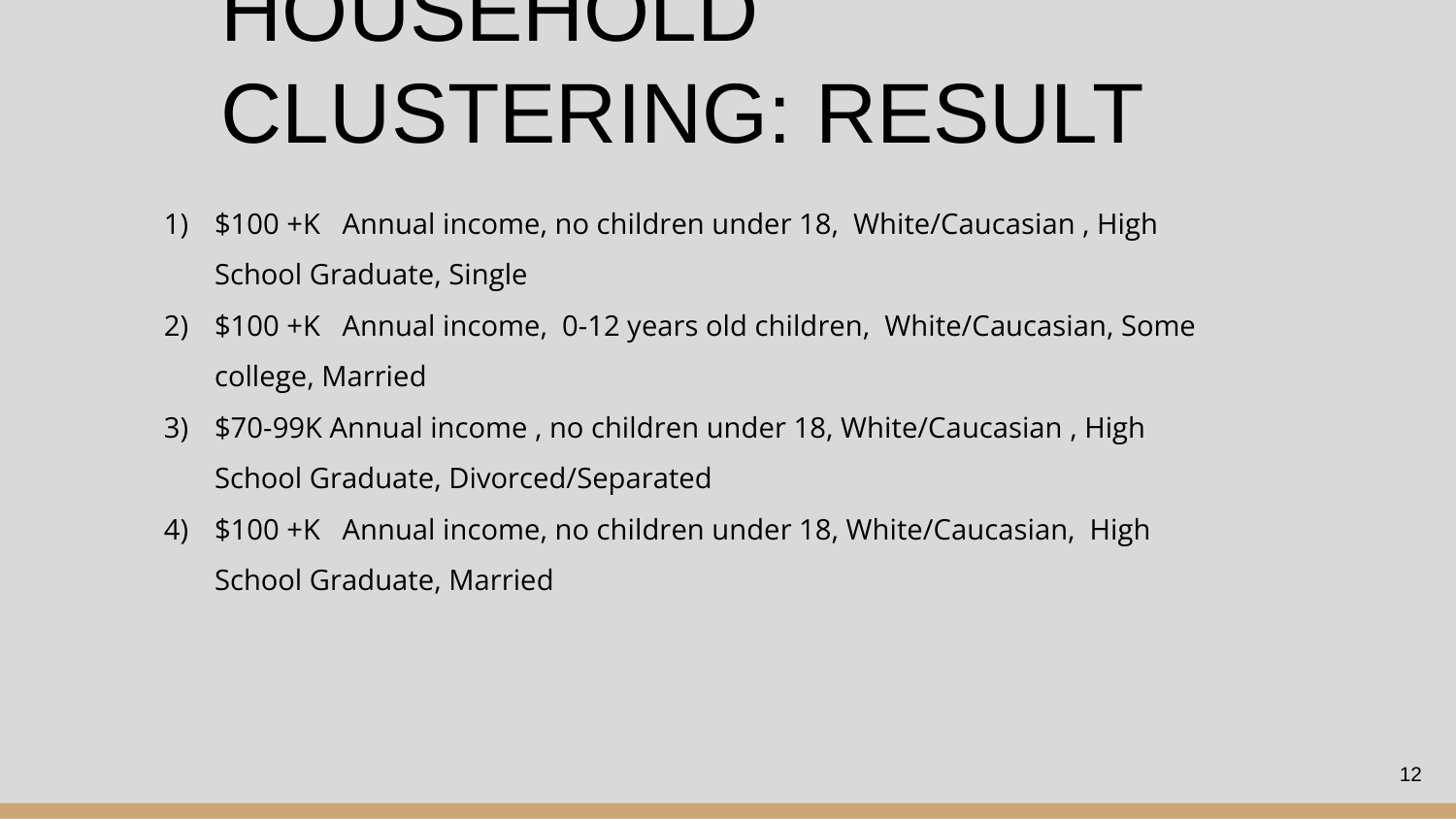

# HOUSEHOLD CLUSTERING: RESULT
$100 +K   Annual income, no children under 18,  White/Caucasian , High School Graduate, Single
$100 +K   Annual income,  0-12 years old children,  White/Caucasian, Some college, Married
$70-99K Annual income , no children under 18, White/Caucasian , High School Graduate, Divorced/Separated
$100 +K   Annual income, no children under 18, White/Caucasian,  High School Graduate, Married
12